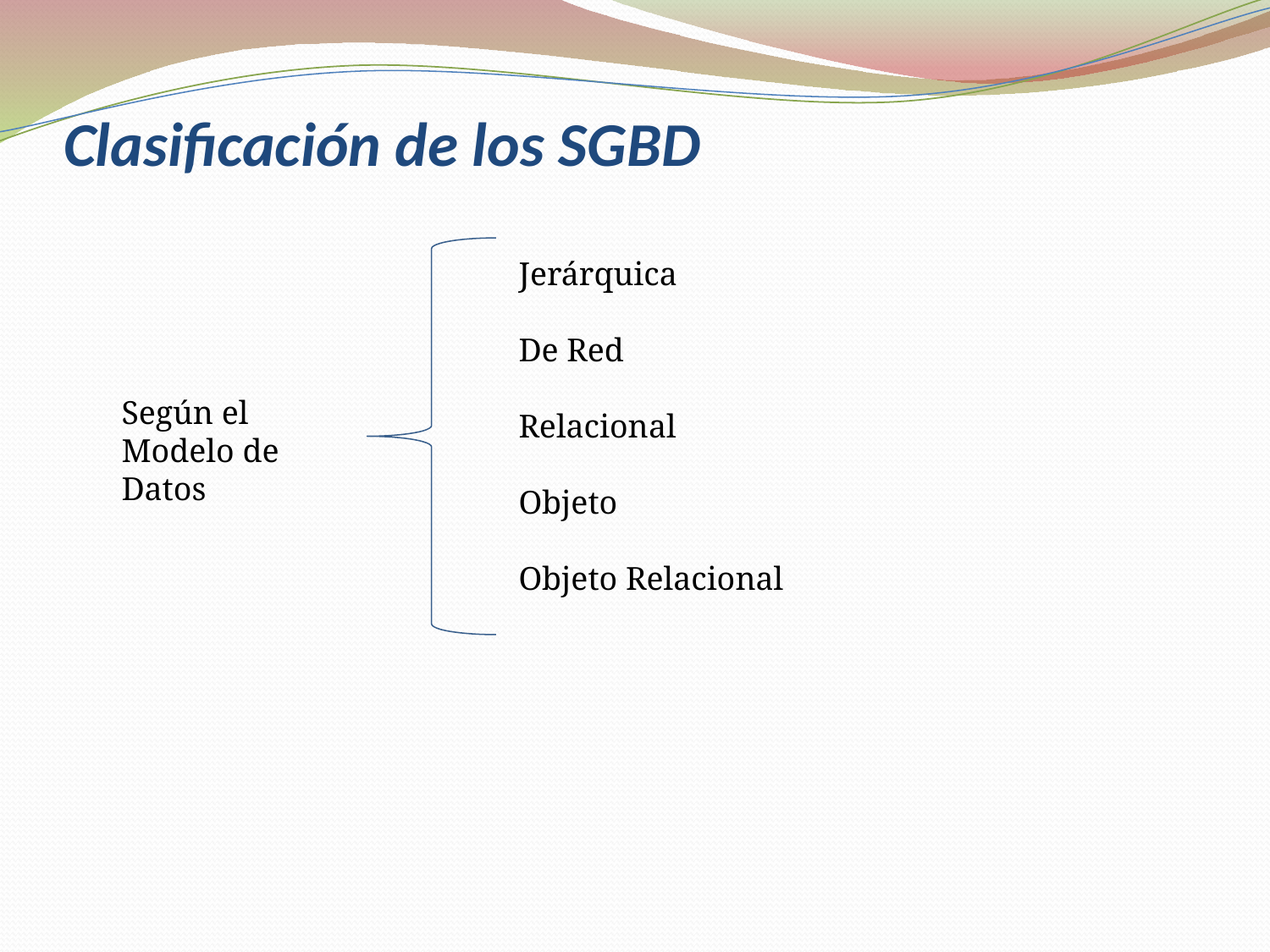

# Clasificación de los SGBD

Jerárquica

De Red

Relacional

Objeto

Objeto Relacional
Según el Modelo de Datos